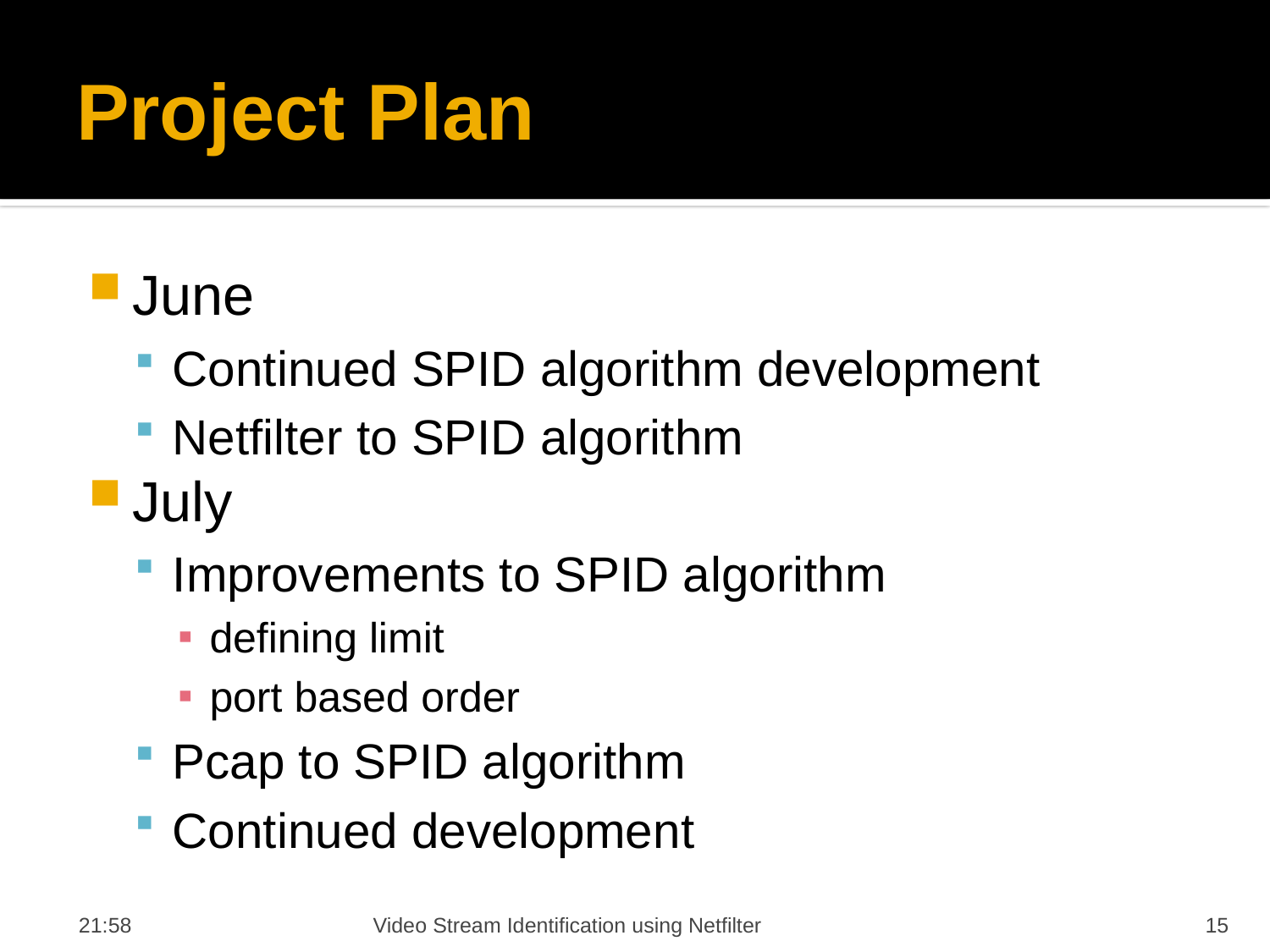

# Project Plan
June
Continued SPID algorithm development
Netfilter to SPID algorithm
July
Improvements to SPID algorithm
defining limit
port based order
Pcap to SPID algorithm
Continued development
21:58
Video Stream Identification using Netfilter
15